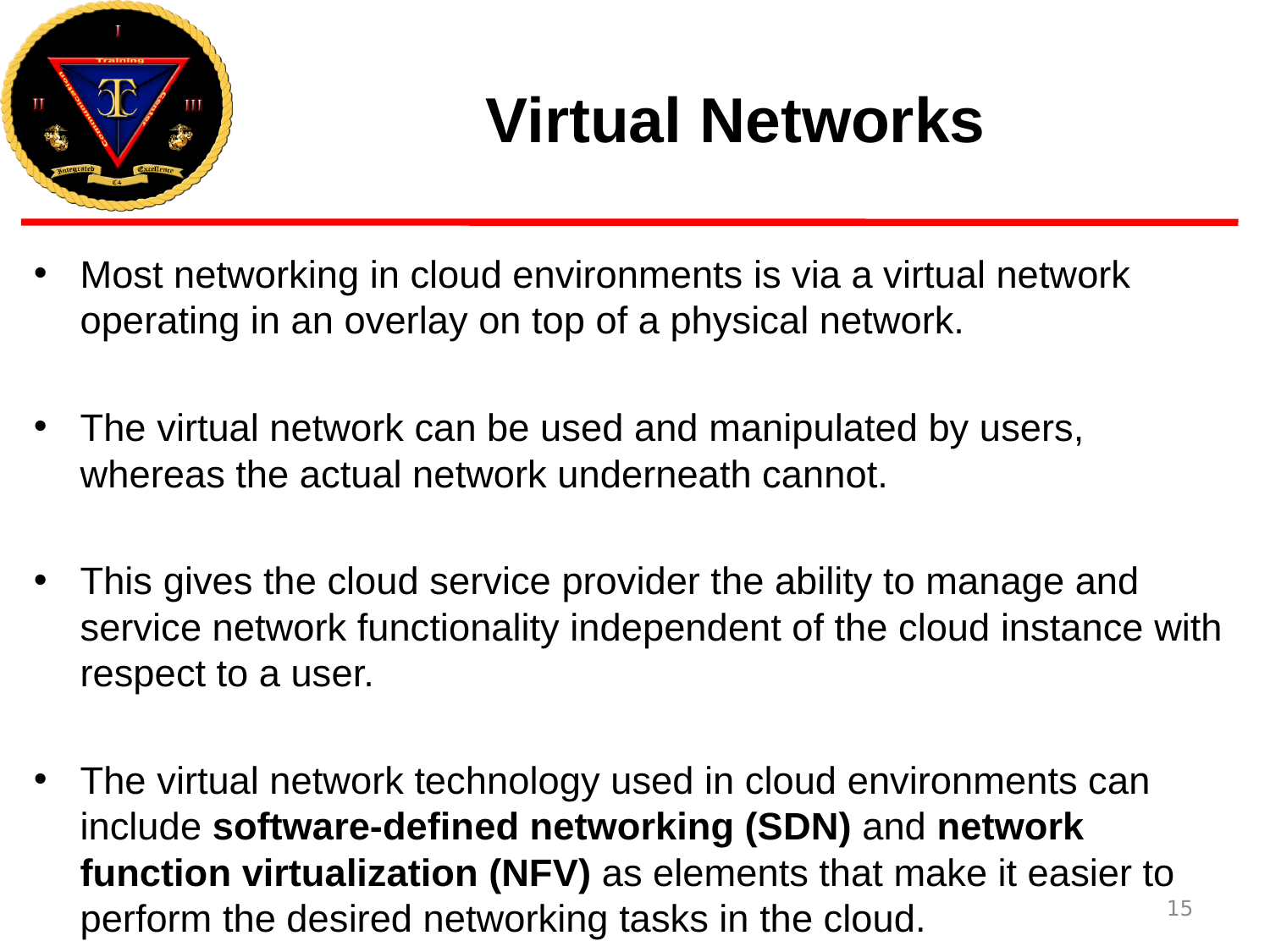

# Virtual Networks
Most networking in cloud environments is via a virtual network operating in an overlay on top of a physical network.

The virtual network can be used and manipulated by users, whereas the actual network underneath cannot.

This gives the cloud service provider the ability to manage and service network functionality independent of the cloud instance with respect to a user.

The virtual network technology used in cloud environments can include software-defined networking (SDN) and network function virtualization (NFV) as elements that make it easier to perform the desired networking tasks in the cloud.
15